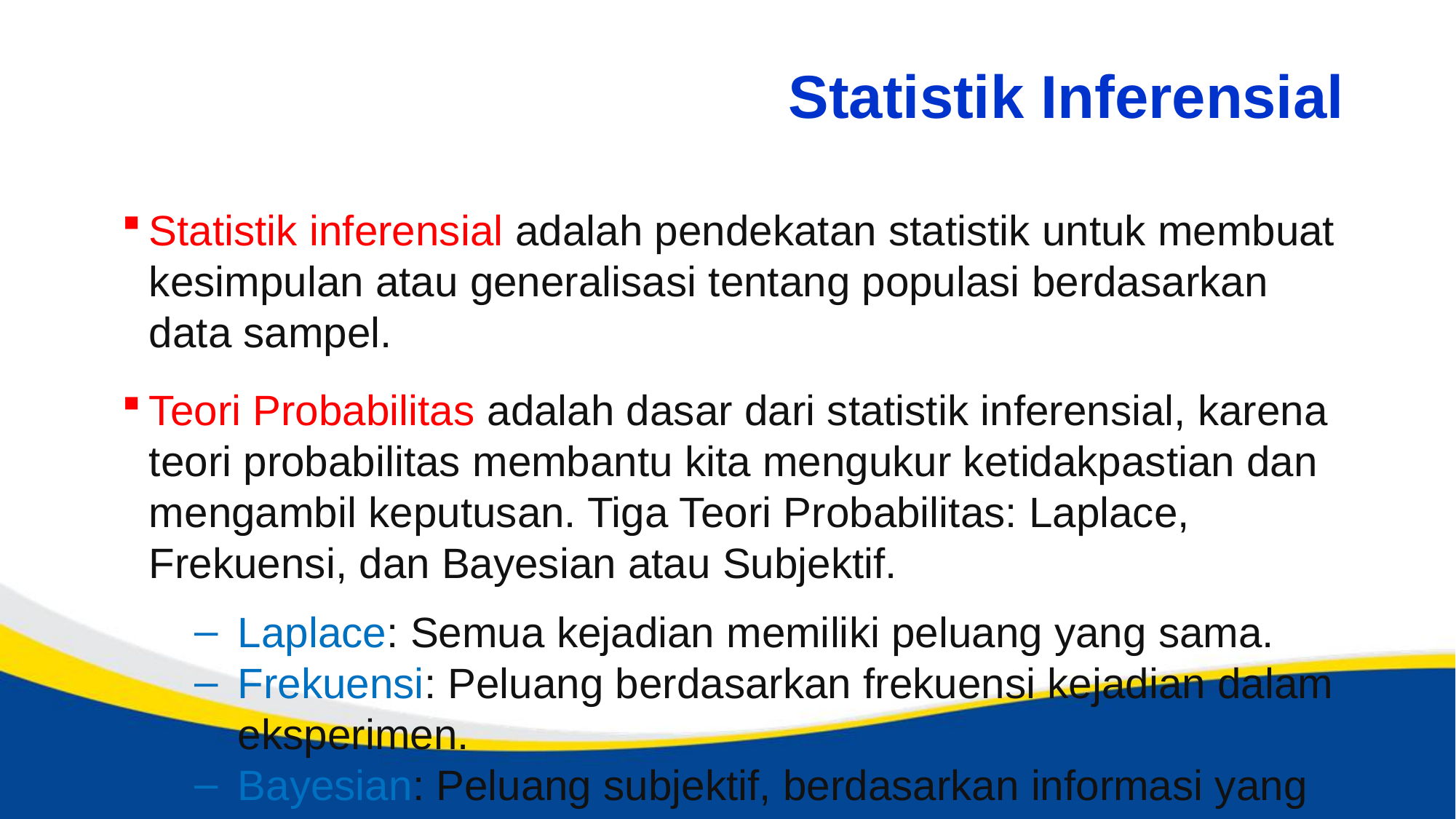

# Statistik Inferensial
Statistik inferensial adalah pendekatan statistik untuk membuat kesimpulan atau generalisasi tentang populasi berdasarkan data sampel.
Teori Probabilitas adalah dasar dari statistik inferensial, karena teori probabilitas membantu kita mengukur ketidakpastian dan mengambil keputusan. Tiga Teori Probabilitas: Laplace, Frekuensi, dan Bayesian atau Subjektif.
Laplace: Semua kejadian memiliki peluang yang sama.
Frekuensi: Peluang berdasarkan frekuensi kejadian dalam eksperimen.
Bayesian: Peluang subjektif, berdasarkan informasi yang tersedia.